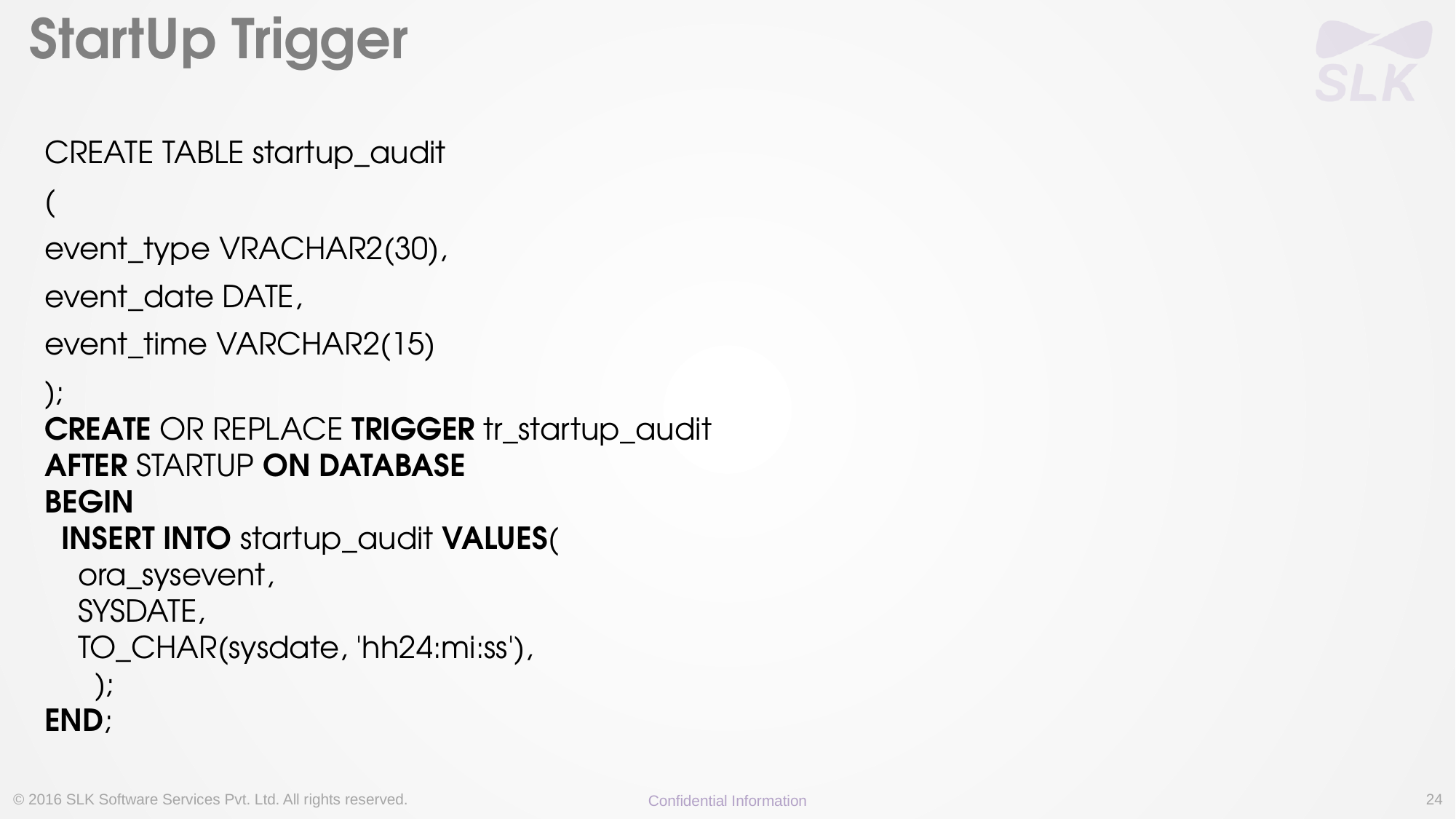

# StartUp Trigger
CREATE TABLE startup_audit
(
event_type VRACHAR2(30),
event_date DATE,
event_time VARCHAR2(15)
);
CREATE OR REPLACE TRIGGER tr_startup_audit
AFTER STARTUP ON DATABASE
BEGIN
  INSERT INTO startup_audit VALUES(
    ora_sysevent,
    SYSDATE,
    TO_CHAR(sysdate, 'hh24:mi:ss'),
      );
END;